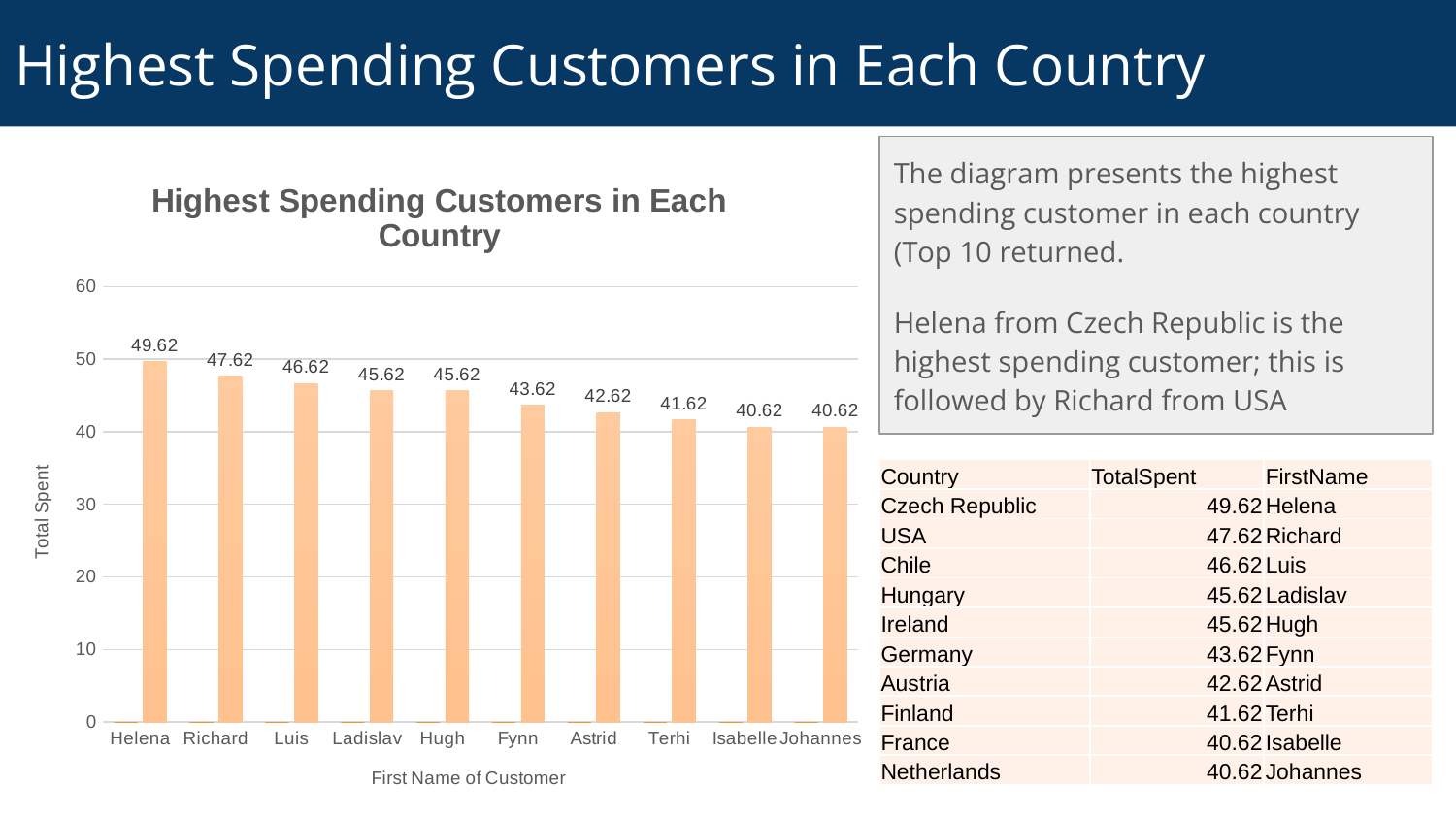

# Highest Spending Customers in Each Country
The diagram presents the highest spending customer in each country (Top 10 returned.
Helena from Czech Republic is the highest spending customer; this is followed by Richard from USA

### Chart: Highest Spending Customers in Each Country

| Category | FirstName | TotalSpent |
|---|---|---|
| Helena | 0.0 | 49.62 |
| Richard | 0.0 | 47.62 |
| Luis | 0.0 | 46.62 |
| Ladislav | 0.0 | 45.62 |
| Hugh | 0.0 | 45.62 |
| Fynn | 0.0 | 43.62 |
| Astrid | 0.0 | 42.62 |
| Terhi | 0.0 | 41.62 |
| Isabelle | 0.0 | 40.62 |
| Johannes | 0.0 | 40.62 |
| Country | TotalSpent | FirstName |
| --- | --- | --- |
| Czech Republic | 49.62 | Helena |
| USA | 47.62 | Richard |
| Chile | 46.62 | Luis |
| Hungary | 45.62 | Ladislav |
| Ireland | 45.62 | Hugh |
| Germany | 43.62 | Fynn |
| Austria | 42.62 | Astrid |
| Finland | 41.62 | Terhi |
| France | 40.62 | Isabelle |
| Netherlands | 40.62 | Johannes |